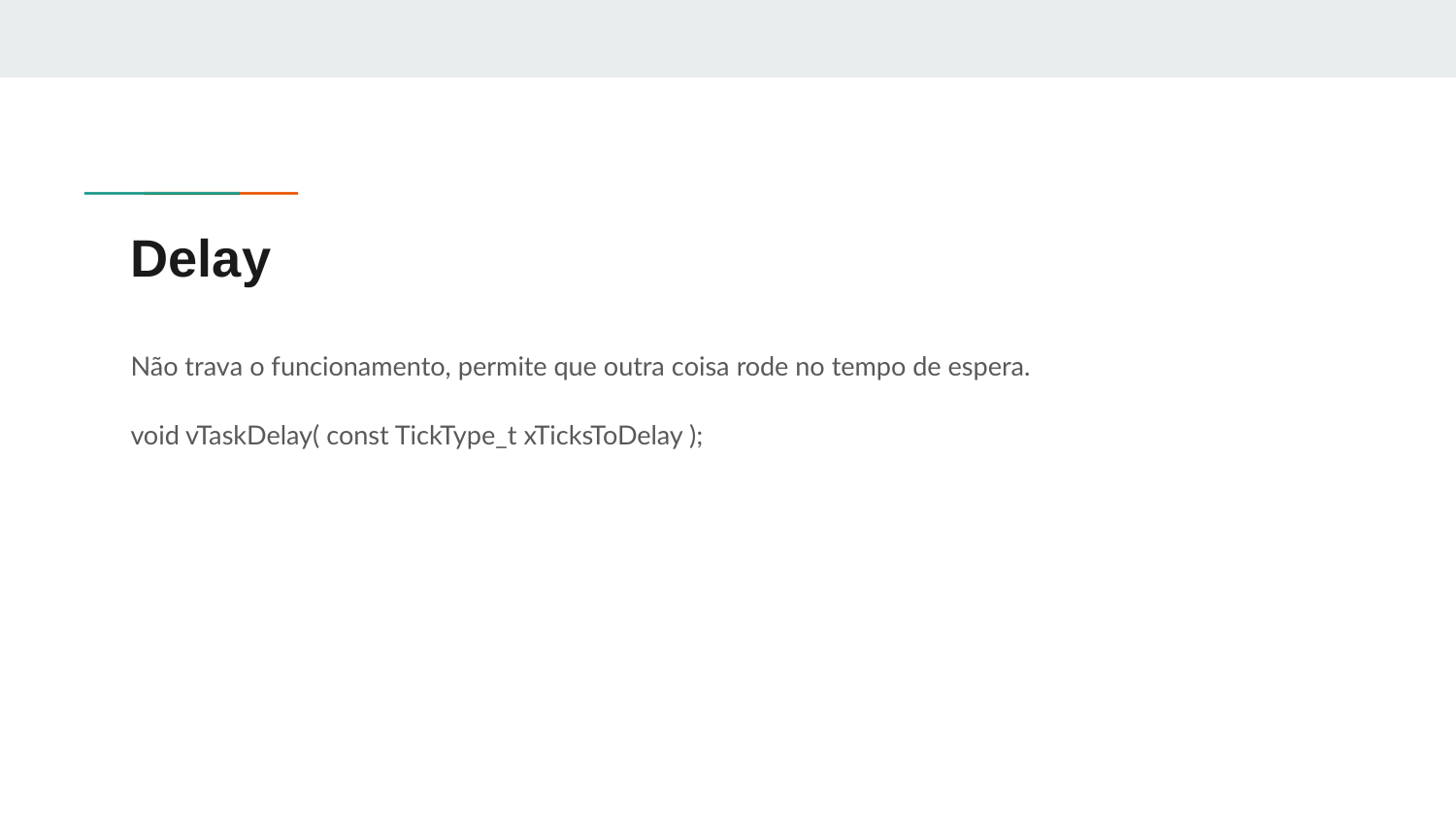

# Delay
Não trava o funcionamento, permite que outra coisa rode no tempo de espera.
void vTaskDelay( const TickType_t xTicksToDelay );